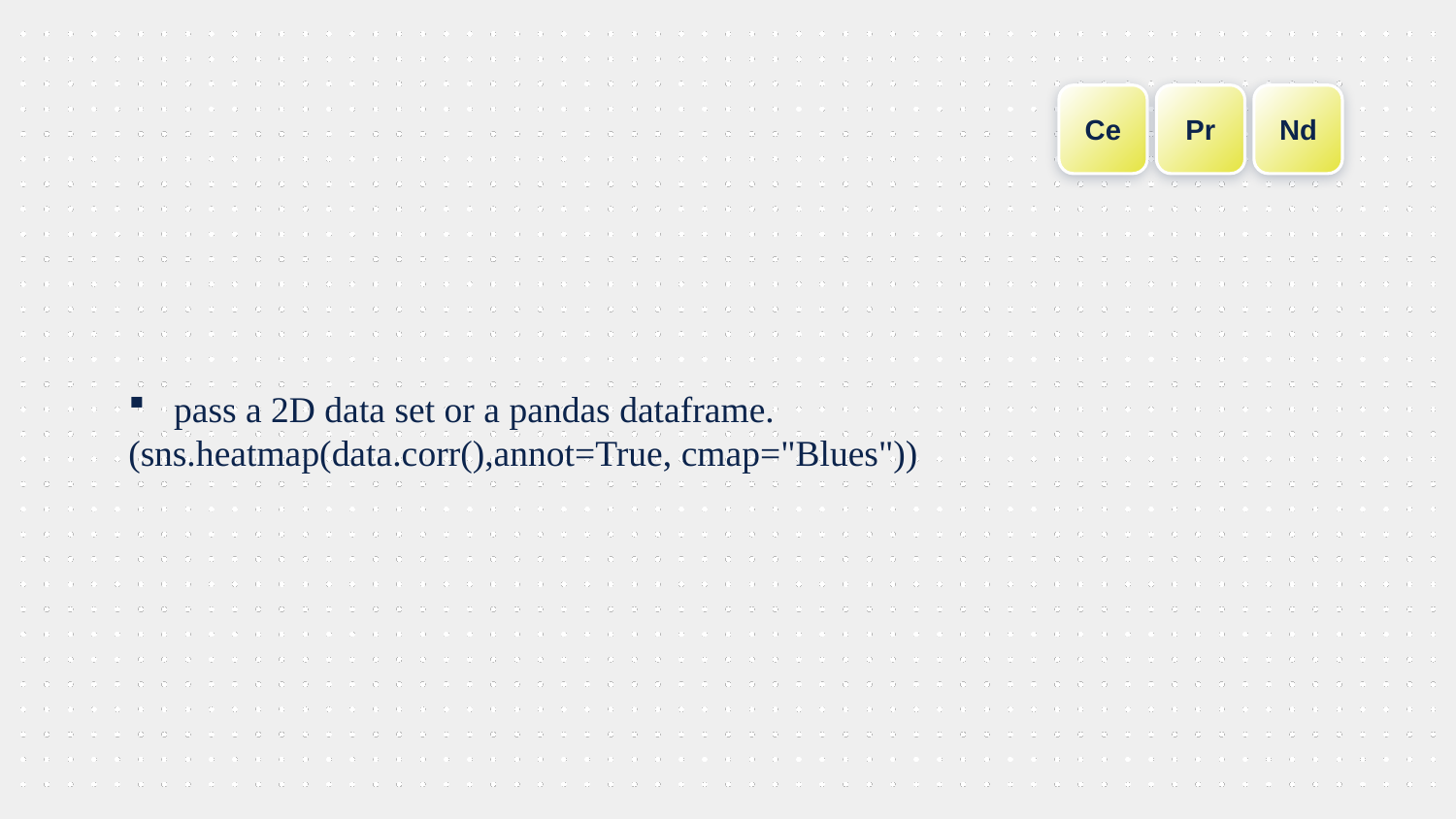

#
Ce
Pr
Nd
pass a 2D data set or a pandas dataframe.
(sns.heatmap(data.corr(),annot=True, cmap="Blues"))